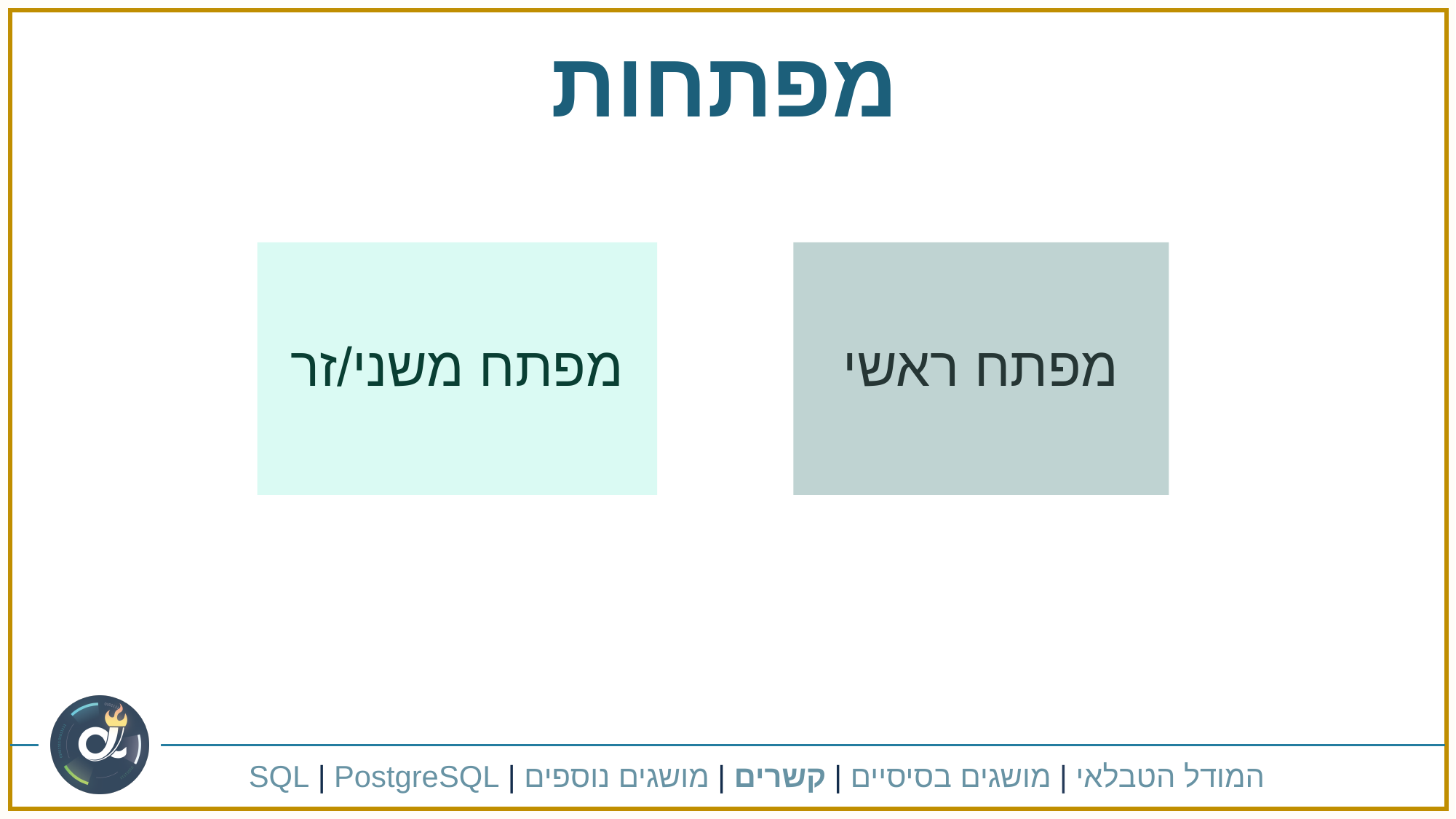

מפתחות
מפתח ראשי
מפתח משני/זר
המודל הטבלאי | מושגים בסיסיים | קשרים | מושגים נוספים | SQL | PostgreSQL